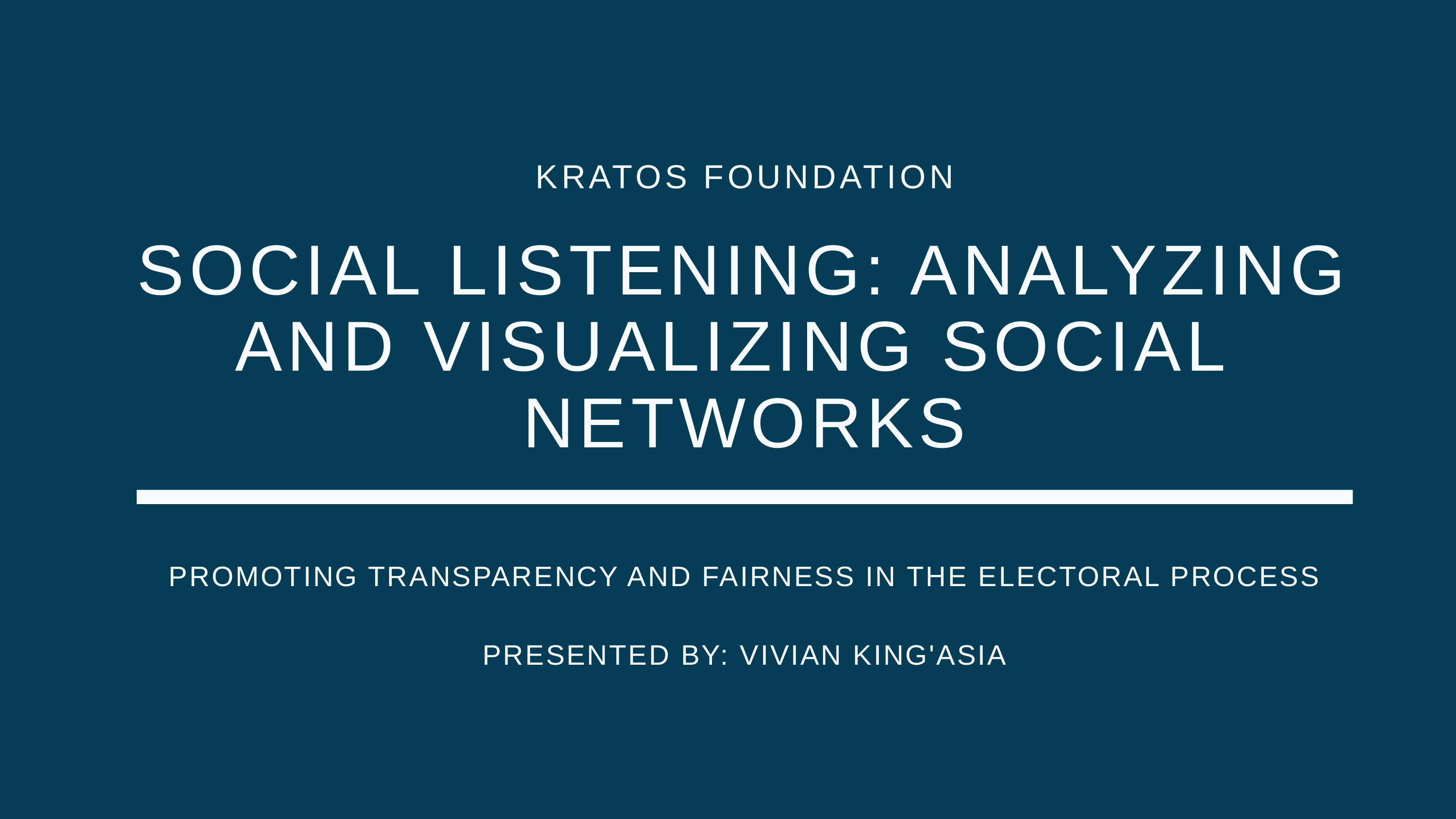

KRATOS FOUNDATION
SOCIAL LISTENING: ANALYZING AND VISUALIZING SOCIAL  NETWORKS

PROMOTING TRANSPARENCY AND FAIRNESS IN THE ELECTORAL PROCESS

PRESENTED BY: VIVIAN KING'ASIA